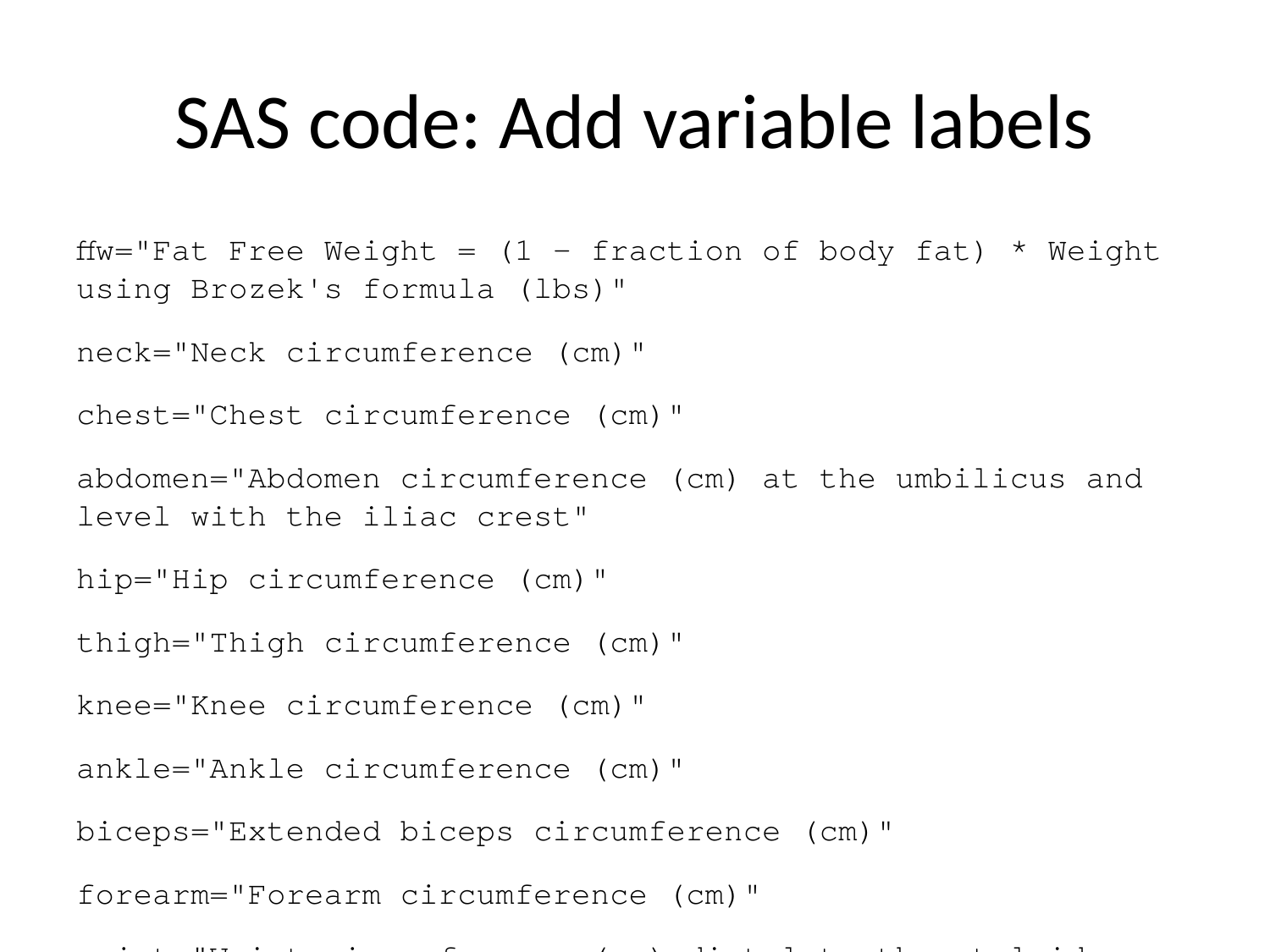

# SAS code: Add variable labels
ffw="Fat Free Weight = (1 - fraction of body fat) * Weight using Brozek's formula (lbs)"
neck="Neck circumference (cm)"
chest="Chest circumference (cm)"
abdomen="Abdomen circumference (cm) at the umbilicus and level with the iliac crest"
hip="Hip circumference (cm)"
thigh="Thigh circumference (cm)"
knee="Knee circumference (cm)"
ankle="Ankle circumference (cm)"
biceps="Extended biceps circumference (cm)"
forearm="Forearm circumference (cm)"
wrist="Wrist circumference (cm) distal to the styloid processes"
;
run;